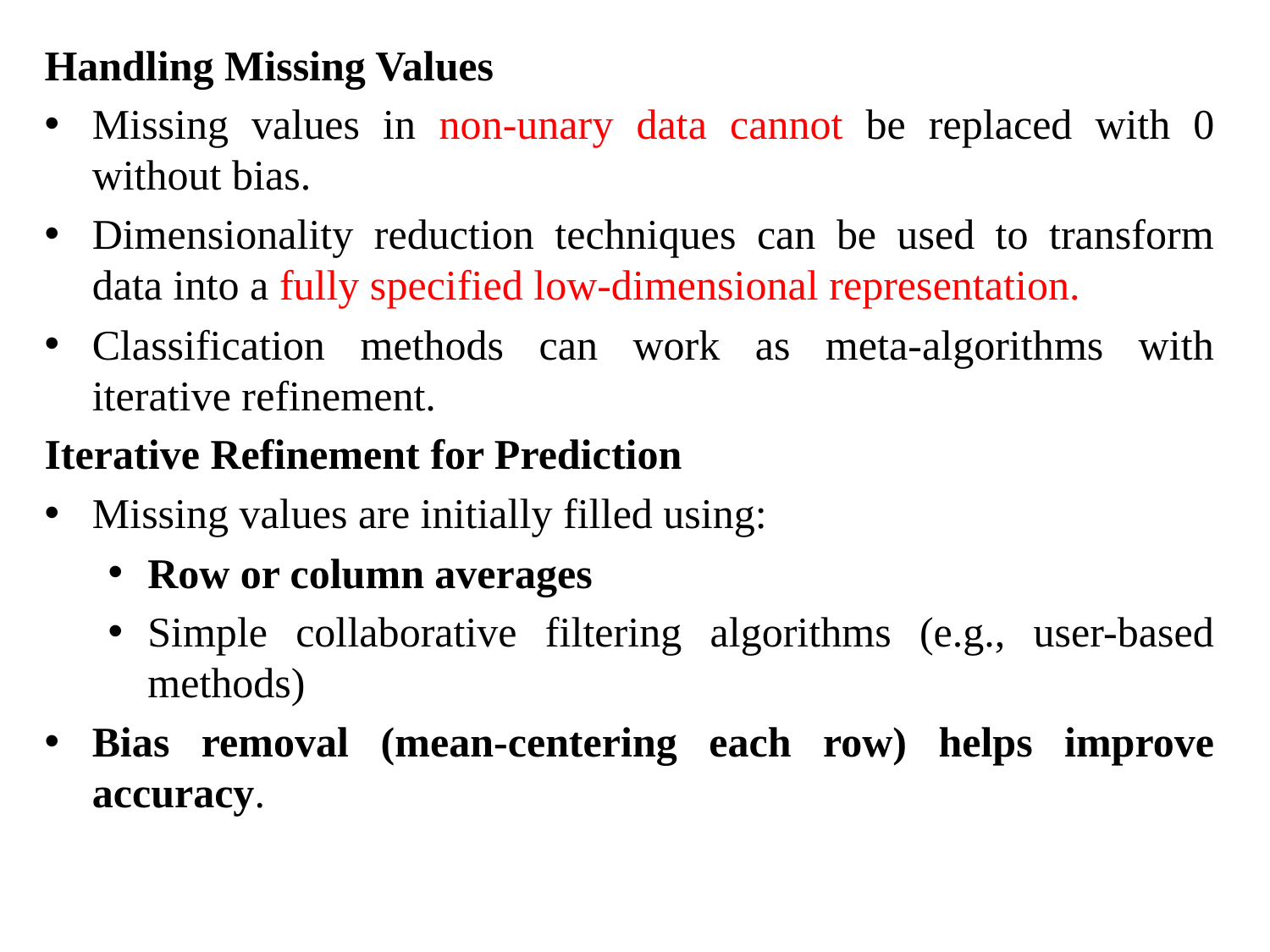

Handling Missing Values
Missing values in non-unary data cannot be replaced with 0 without bias.
Dimensionality reduction techniques can be used to transform data into a fully specified low-dimensional representation.
Classification methods can work as meta-algorithms with iterative refinement.
Iterative Refinement for Prediction
Missing values are initially filled using:
Row or column averages
Simple collaborative filtering algorithms (e.g., user-based methods)
Bias removal (mean-centering each row) helps improve accuracy.